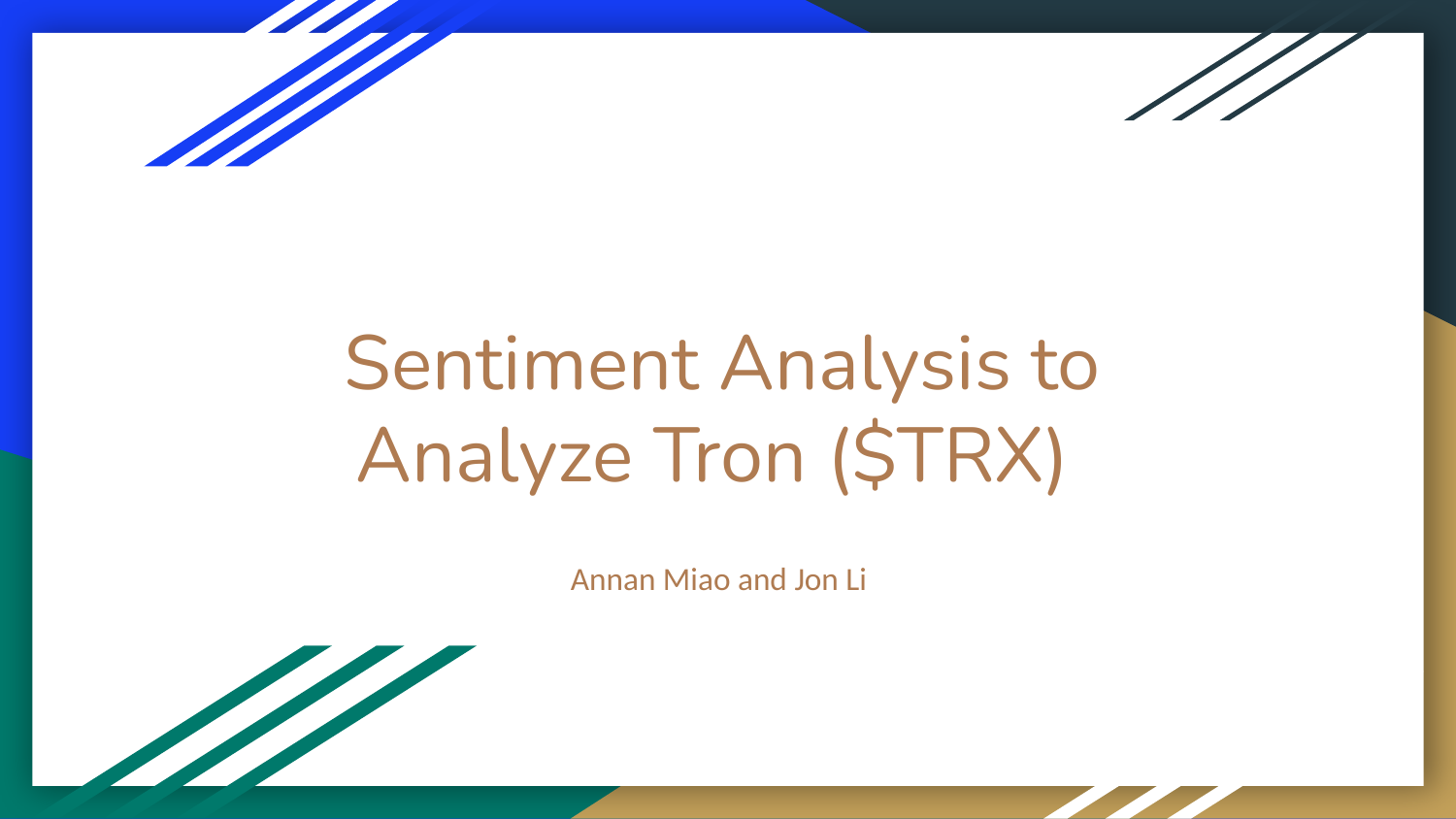

# Sentiment Analysis to Analyze Tron ($TRX)
Annan Miao and Jon Li